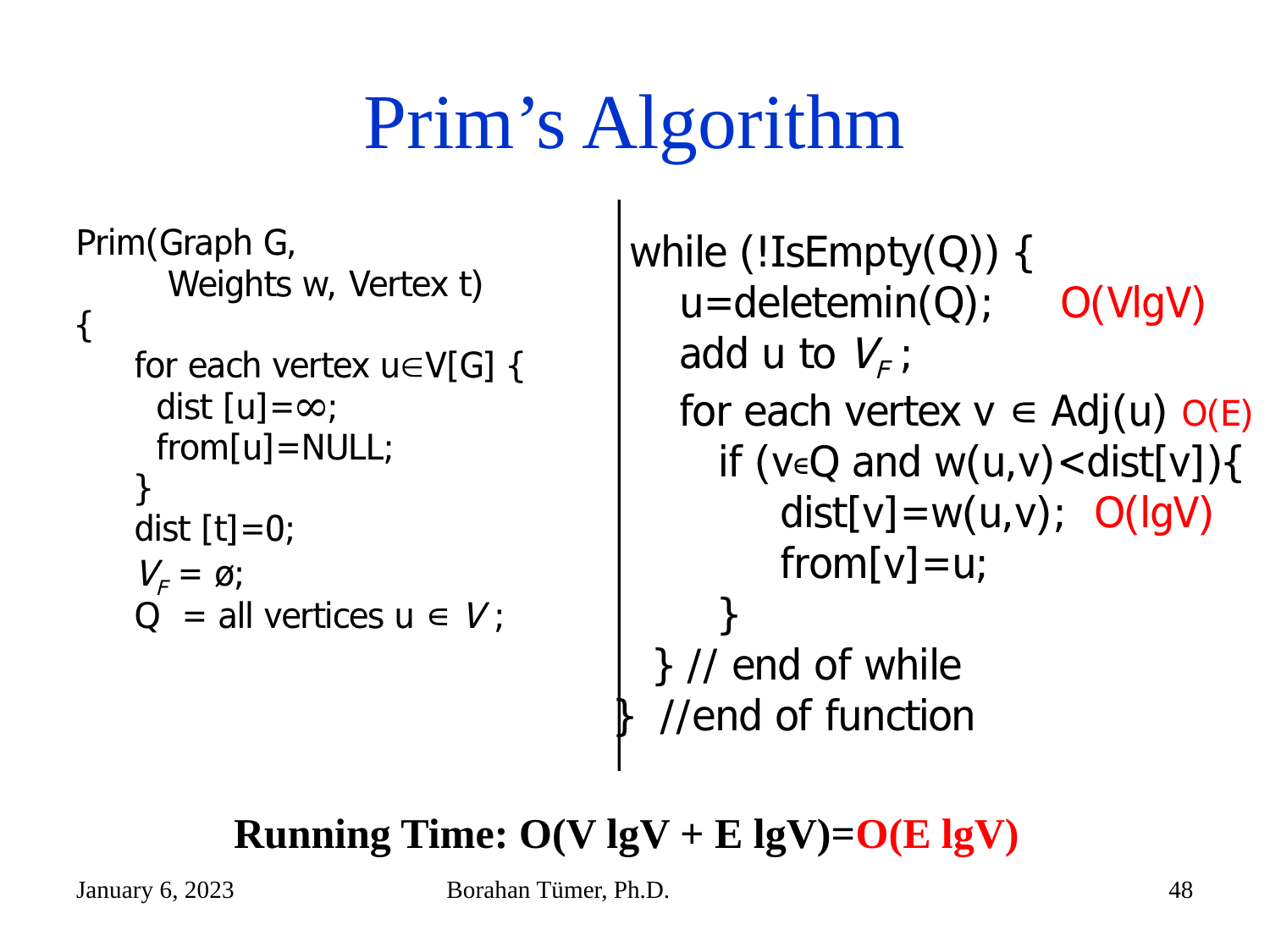

# Prim’s Algorithm

  while (!IsEmpty(Q)) {
     u=deletemin(Q);     O(VlgV)
     add u to VF ;
     for each vertex v ∊ Adj(u) O(E)
        if (v∊Q and w(u,v)<dist[v]){
	   dist[v]=w(u,v);  O(lgV)
	   from[v]=u;
        }
   } // end of while
}  //end of function

Prim(Graph G,
	    Weights w, Vertex t)
{
	 for each vertex u∈V[G] {
	   dist [u]=∞;
	   from[u]=NULL;
	 }
	 dist [t]=0;
	 VF = ø;
	 Q  = all vertices u ∊ V ;

Running Time: O(V lgV + E lgV)=O(E lgV)
January 6, 2023
Borahan Tümer, Ph.D.
48